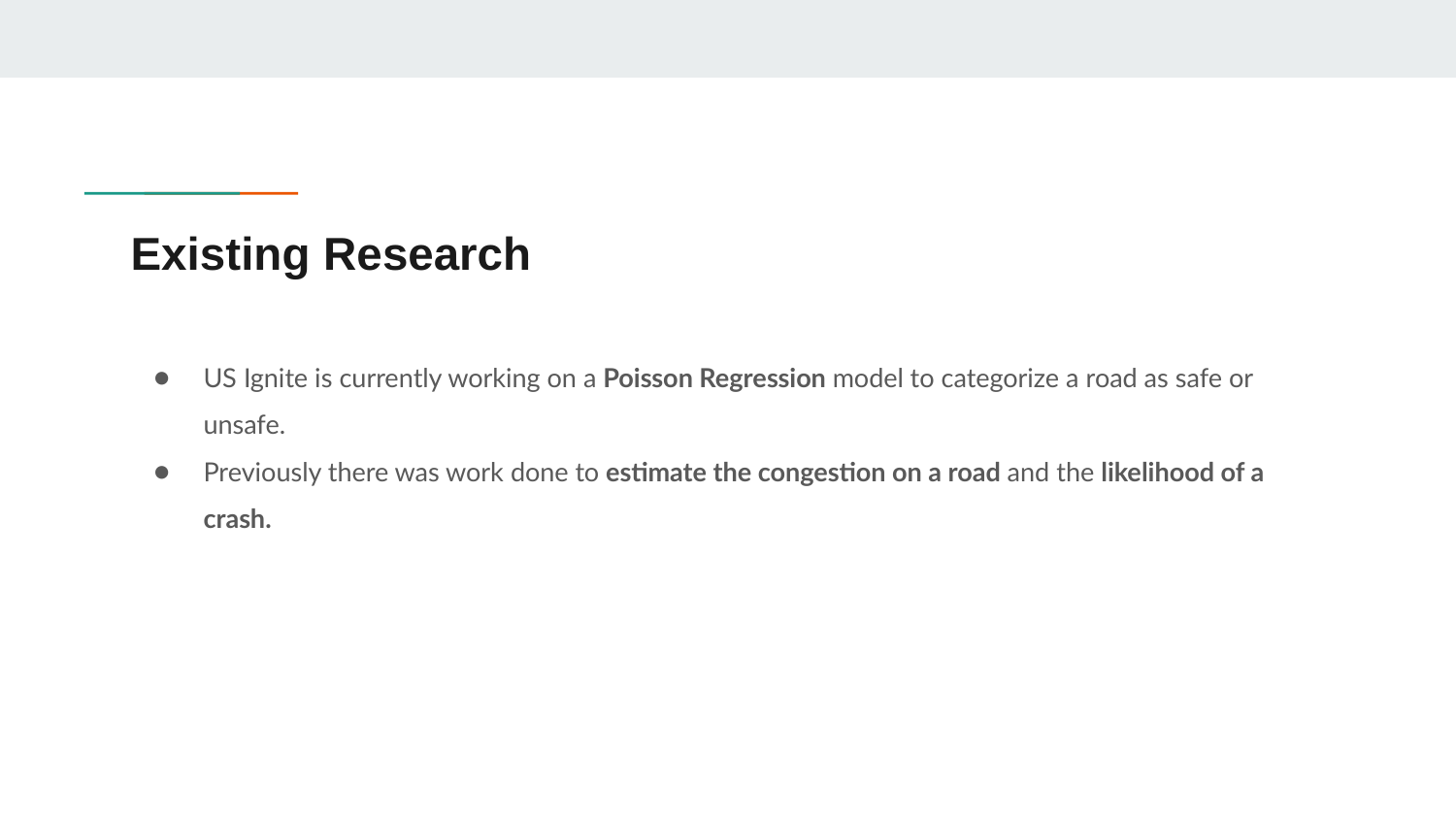

# Existing Research
US Ignite is currently working on a Poisson Regression model to categorize a road as safe or unsafe.
Previously there was work done to estimate the congestion on a road and the likelihood of a crash.